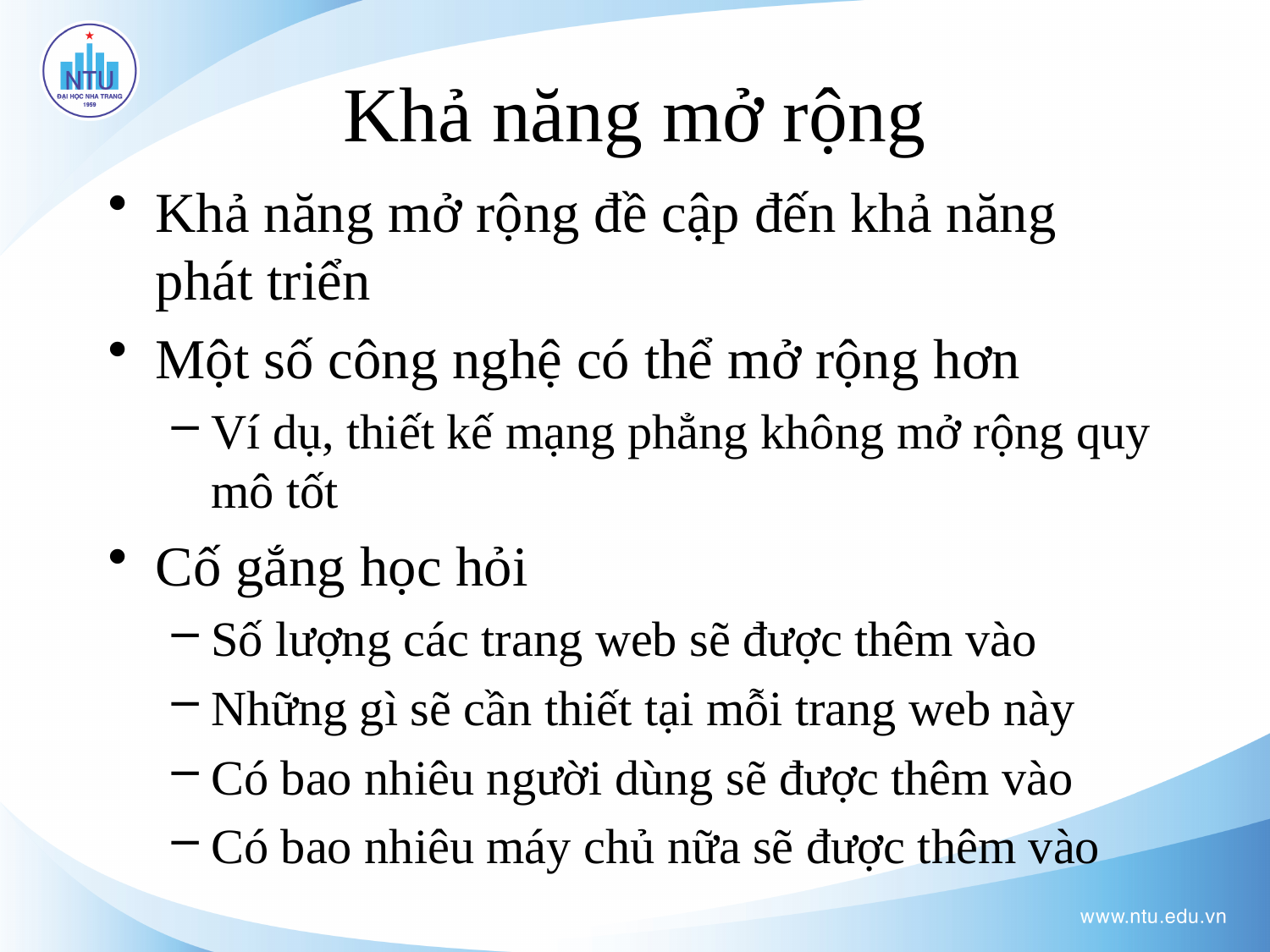

# Khả năng mở rộng
Khả năng mở rộng đề cập đến khả năng phát triển
Một số công nghệ có thể mở rộng hơn
Ví dụ, thiết kế mạng phẳng không mở rộng quy mô tốt
Cố gắng học hỏi
Số lượng các trang web sẽ được thêm vào
Những gì sẽ cần thiết tại mỗi trang web này
Có bao nhiêu người dùng sẽ được thêm vào
Có bao nhiêu máy chủ nữa sẽ được thêm vào